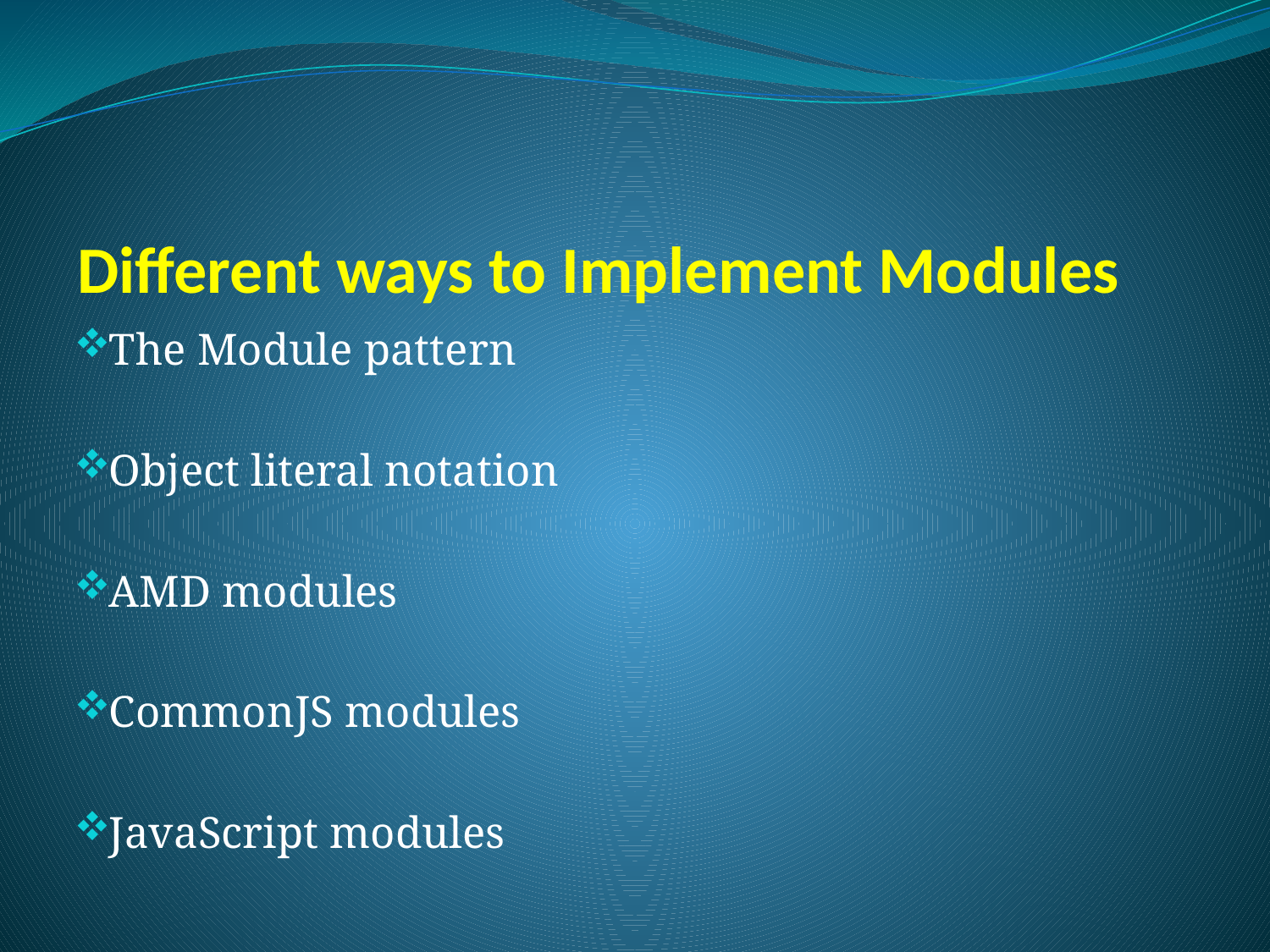

# Different ways to Implement Modules
The Module pattern

Object literal notation

AMD modules

CommonJS modules

JavaScript modules